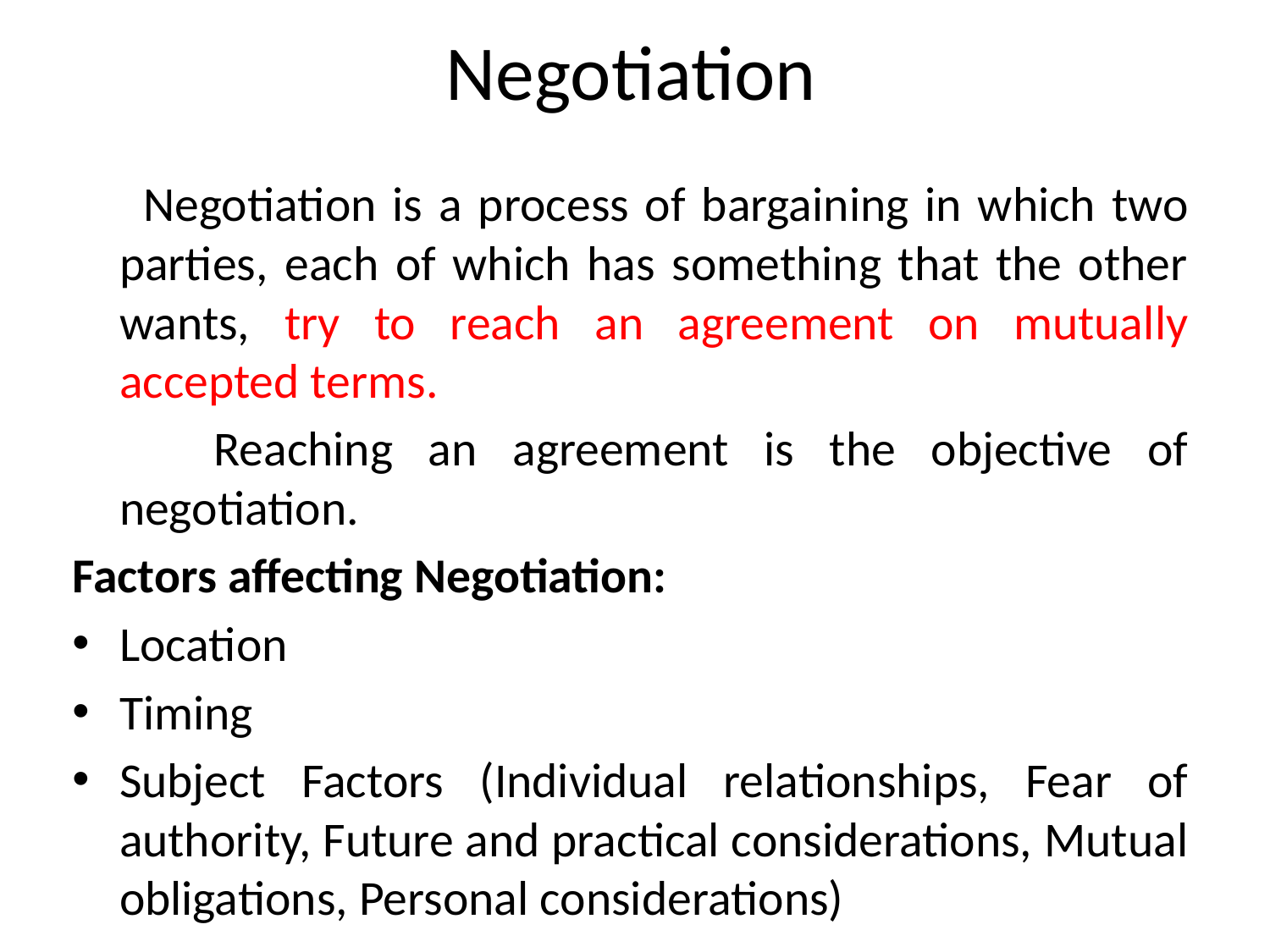

# Negotiation
    Negotiation is a process of bargaining in which two parties, each of which has something that the other wants, try to reach an agreement on mutually accepted terms.
    Reaching an agreement is the objective of negotiation.
Factors affecting Negotiation:
Location
Timing
Subject Factors (Individual relationships, Fear of authority, Future and practical considerations, Mutual obligations, Personal considerations)